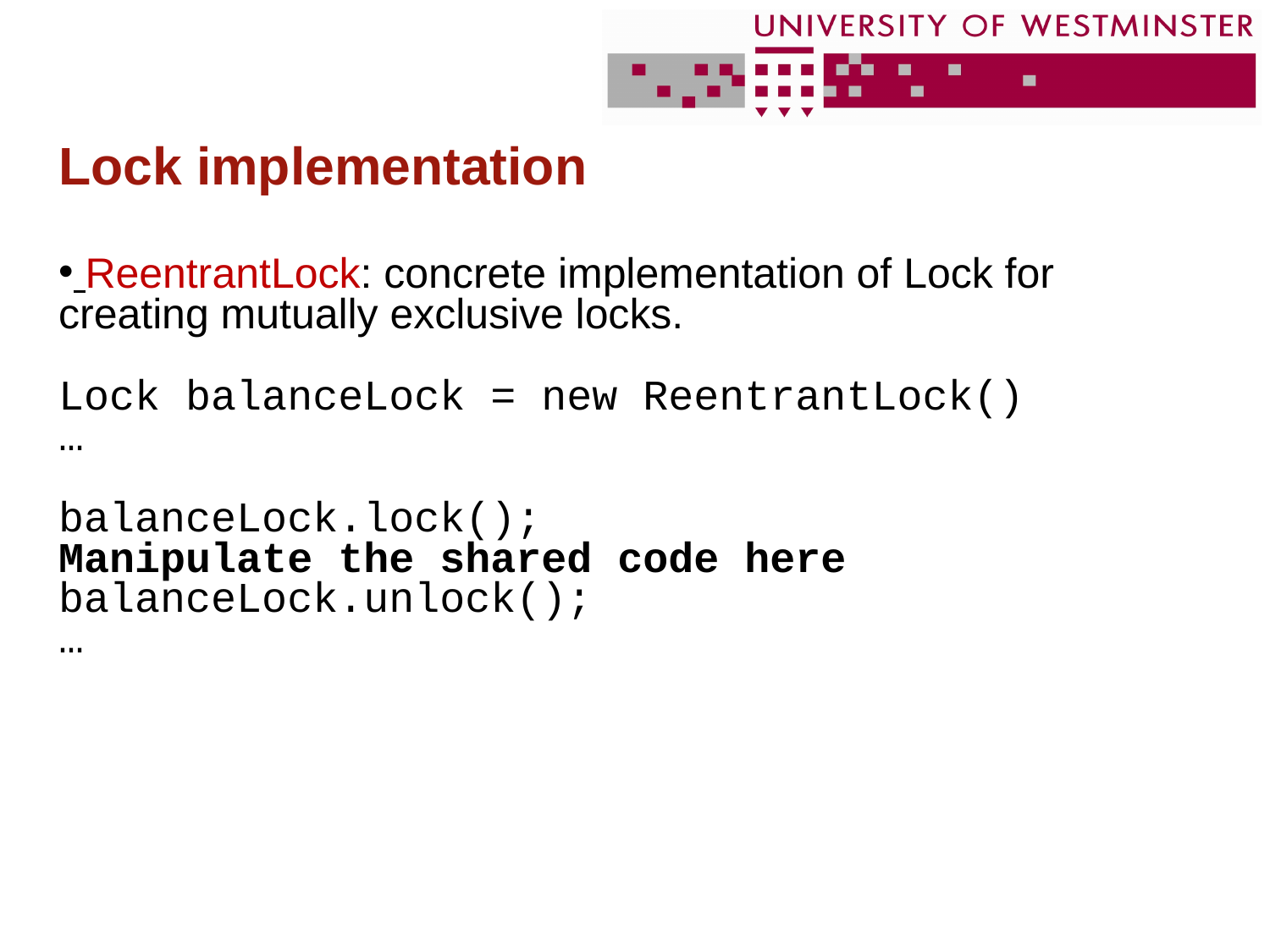

# Lock implementation
 ReentrantLock: concrete implementation of Lock for creating mutually exclusive locks.

Lock balanceLock = new ReentrantLock()
…

balanceLock.lock();
Manipulate the shared code here
balanceLock.unlock();
…